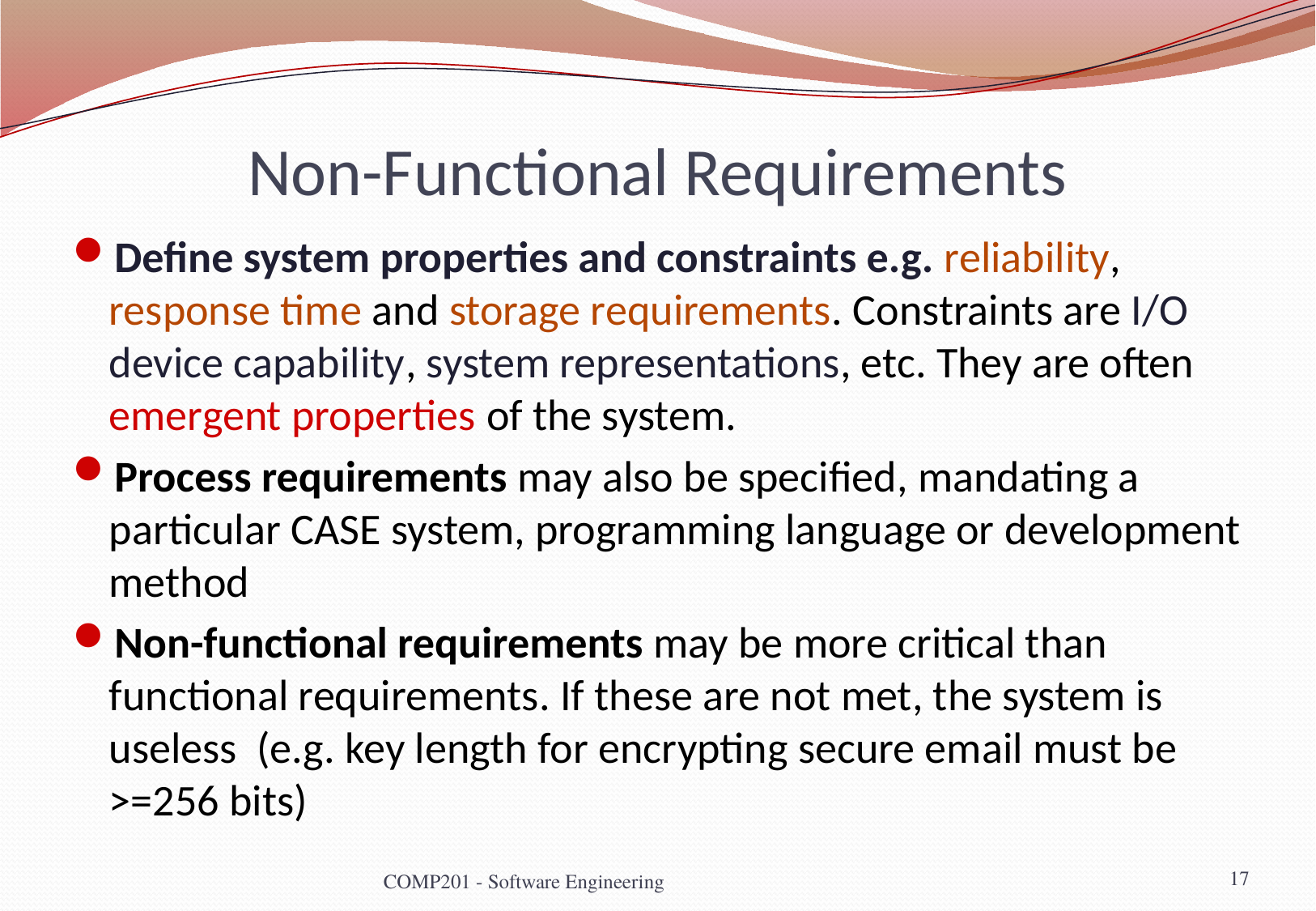

# Non-Functional Requirements
Define system properties and constraints e.g. reliability, response time and storage requirements. Constraints are I/O device capability, system representations, etc. They are often emergent properties of the system.
Process requirements may also be specified, mandating a particular CASE system, programming language or development method
Non-functional requirements may be more critical than functional requirements. If these are not met, the system is useless  (e.g. key length for encrypting secure email must be >=256 bits)
COMP201 - Software Engineering
17